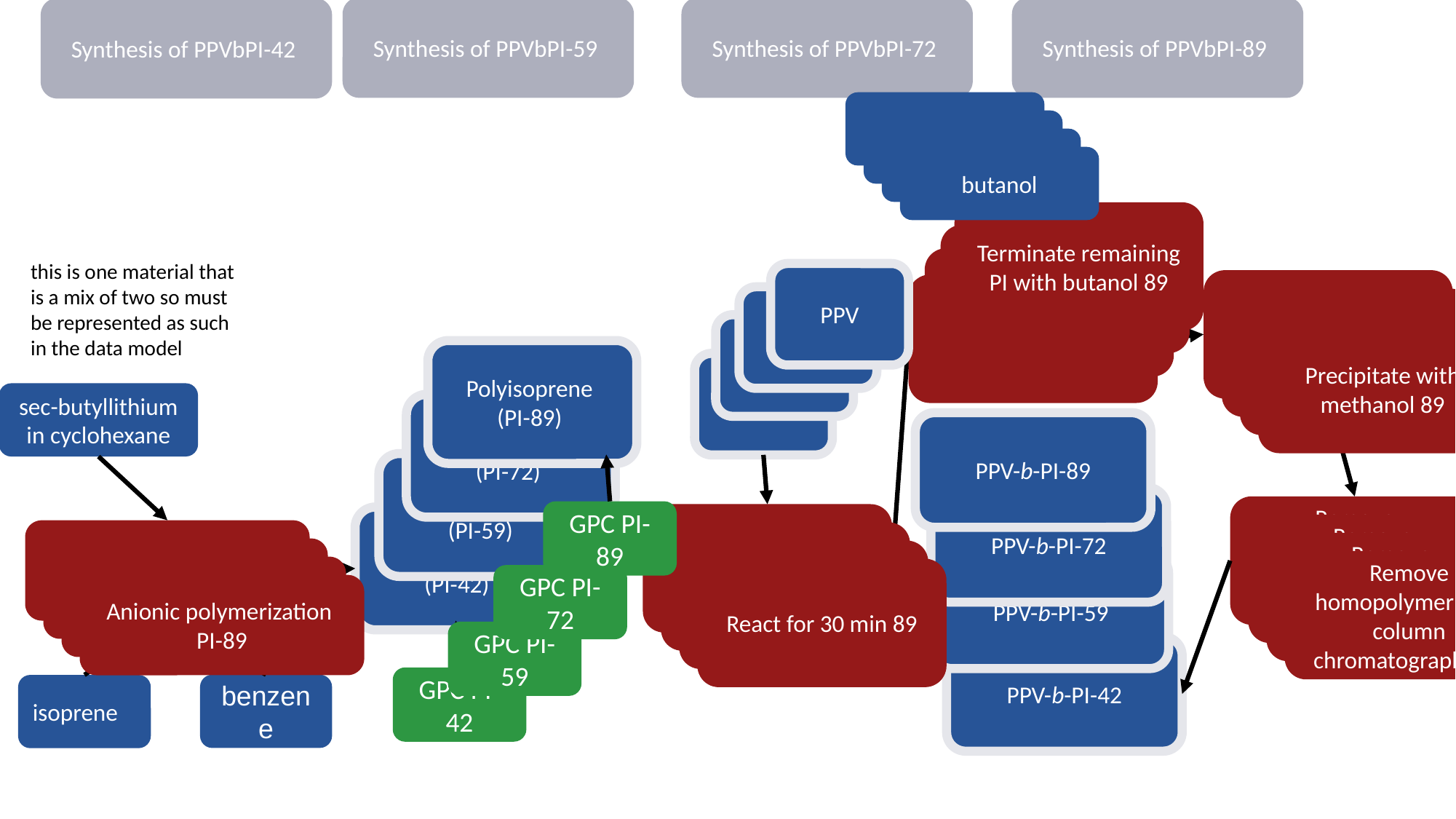

Synthesis of PPVbPI-59
Synthesis of PPVbPI-72
Synthesis of PPVbPI-89
Synthesis of PPVbPI-42
butanol
butanol
butanol
butanol
Terminate remaining PI with butanol 89
Terminate remaining PI with butanol 72
this is one material that is a mix of two so must be represented as such in the data model
Terminate remaining PI with butanol 59
PPV
Precipitate with methanol 42
Terminate remaining PI with butanol 42
PPV
Precipitate with methanol 59
Precipitate with methanol 72
PPV
Precipitate with methanol 89
Polyisoprene
(PI-89)
PPV
sec-butyllithium in cyclohexane
Polyisoprene
(PI-72)
PPV-b-PI-89
Polyisoprene
(PI-59)
PPV-b-PI-72
Remove homopolymer with column chromatography 42
GPC PI-89
React for 30 min 42
Polyisoprene
(PI-42)
Remove homopolymer with column chromatography 59
Anionic polymerization  PI-42
React for 30 min 59
Remove homopolymer with column chromatography 72
Anionic polymerization  PI-59
React for 30 min 72
Remove homopolymer with column chromatography 89
PPV-b-PI-59
Anionic polymerization  PI-72
React for 30 min 89
GPC PI-72
Anionic polymerization  PI-89
GPC PI-59
PPV-b-PI-42
GPC PI-42
benzene
isoprene